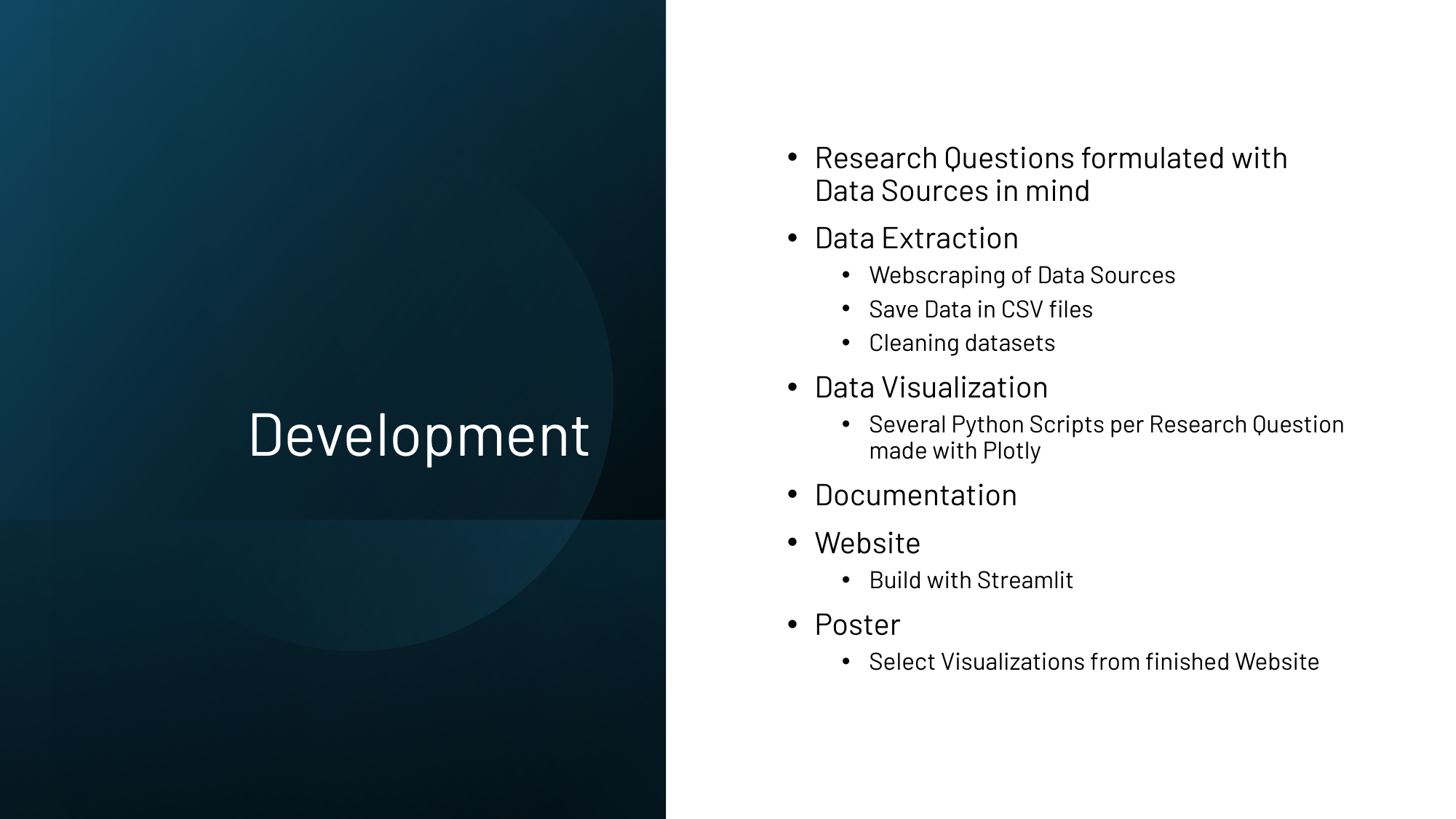

# Development

Research Questions formulated with Data Sources in mind
Data Extraction
Webscraping of Data Sources
Save Data in CSV files
Cleaning datasets
Data Visualization
Several Python Scripts per Research Question made with Plotly
Documentation
Website
Build with Streamlit
Poster
Select Visualizations from finished Website